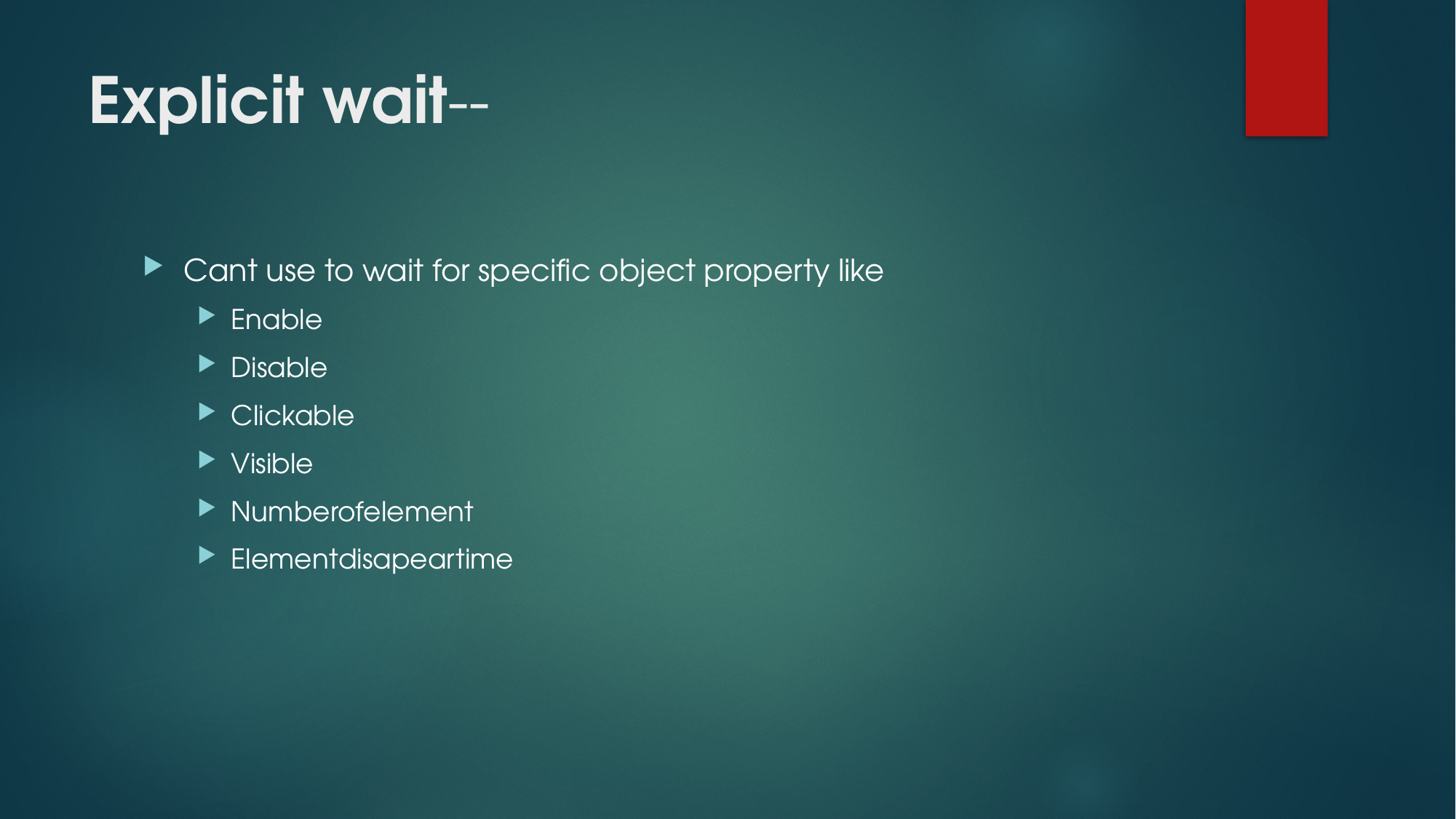

# Explicit wait--
Cant use to wait for specific object property like
Enable
Disable
Clickable
Visible
Numberofelement
Elementdisapeartime